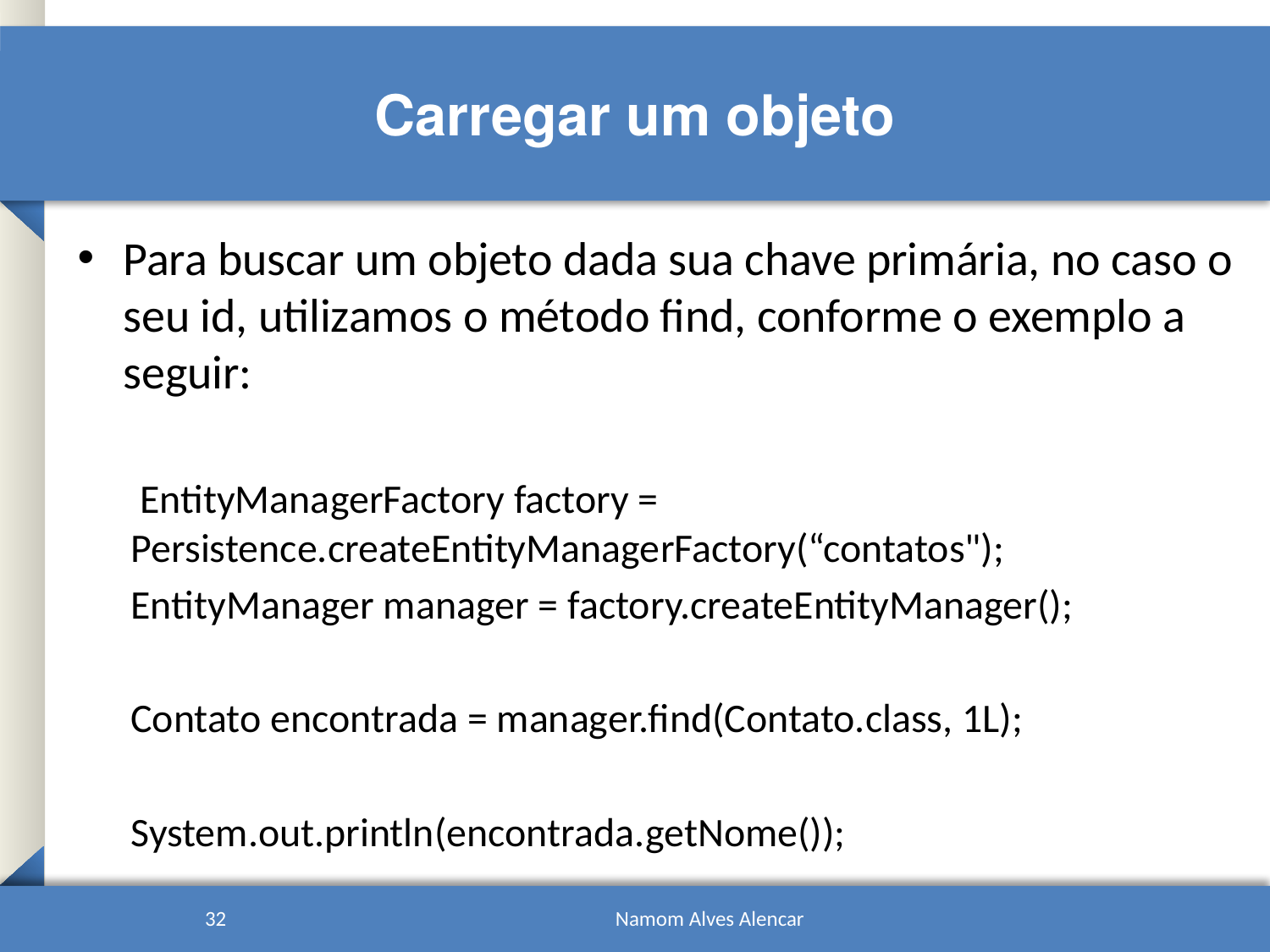

# Carregar um objeto
Para buscar um objeto dada sua chave primária, no caso o seu id, utilizamos o método find, conforme o exemplo a seguir:

 EntityManagerFactory factory = Persistence.createEntityManagerFactory(“contatos");
EntityManager manager = factory.createEntityManager();

Contato encontrada = manager.find(Contato.class, 1L);

System.out.println(encontrada.getNome());
32
Namom Alves Alencar